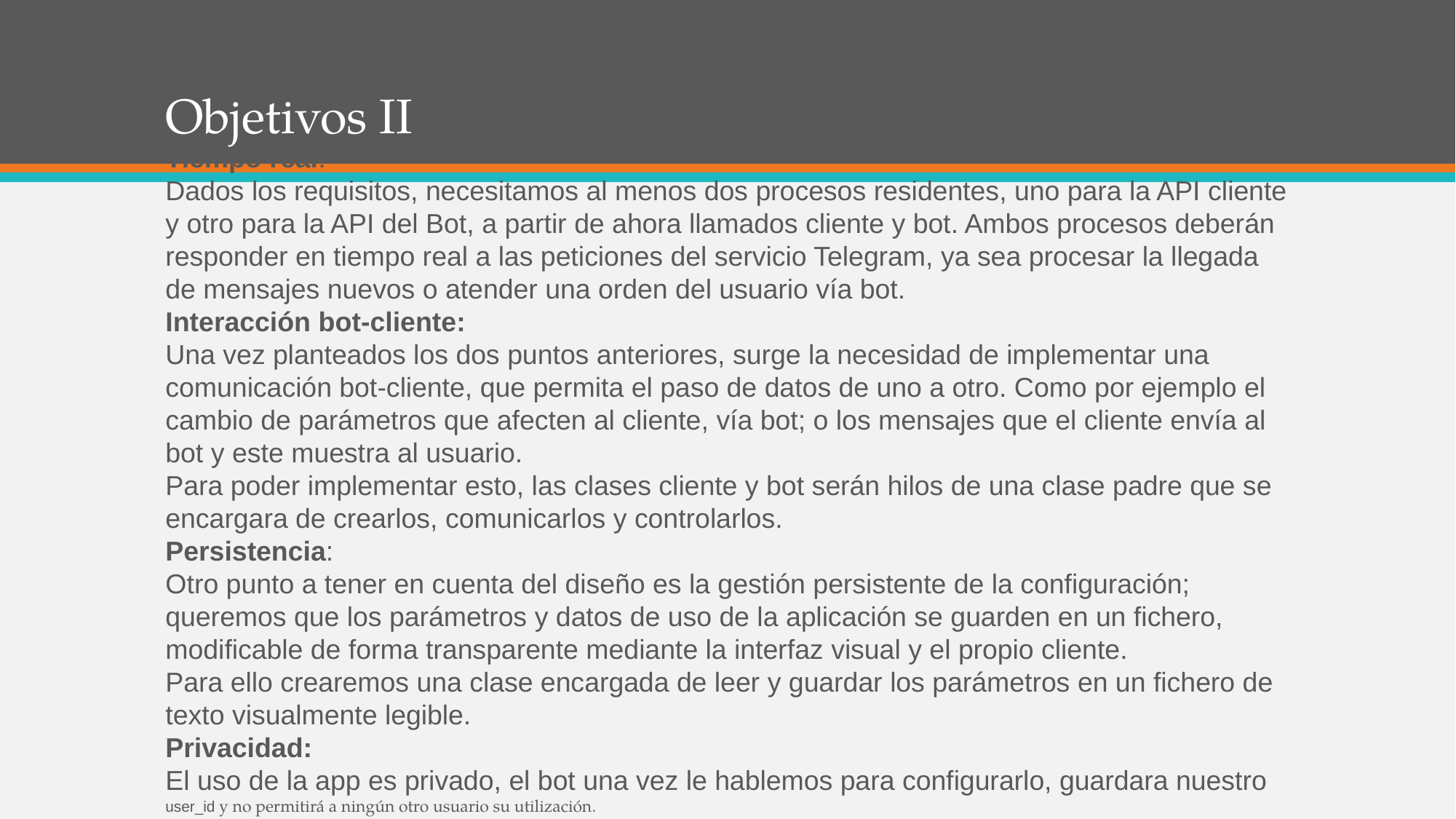

# Objetivos II
Tiempo real:
Dados los requisitos, necesitamos al menos dos procesos residentes, uno para la API cliente y otro para la API del Bot, a partir de ahora llamados cliente y bot. Ambos procesos deberán responder en tiempo real a las peticiones del servicio Telegram, ya sea procesar la llegada de mensajes nuevos o atender una orden del usuario vía bot.
Interacción bot-cliente:
Una vez planteados los dos puntos anteriores, surge la necesidad de implementar una comunicación bot-cliente, que permita el paso de datos de uno a otro. Como por ejemplo el cambio de parámetros que afecten al cliente, vía bot; o los mensajes que el cliente envía al bot y este muestra al usuario.
Para poder implementar esto, las clases cliente y bot serán hilos de una clase padre que se encargara de crearlos, comunicarlos y controlarlos.
Persistencia:
Otro punto a tener en cuenta del diseño es la gestión persistente de la configuración; queremos que los parámetros y datos de uso de la aplicación se guarden en un fichero, modificable de forma transparente mediante la interfaz visual y el propio cliente.
Para ello crearemos una clase encargada de leer y guardar los parámetros en un fichero de texto visualmente legible.
Privacidad:
El uso de la app es privado, el bot una vez le hablemos para configurarlo, guardara nuestro user_id y no permitirá a ningún otro usuario su utilización.